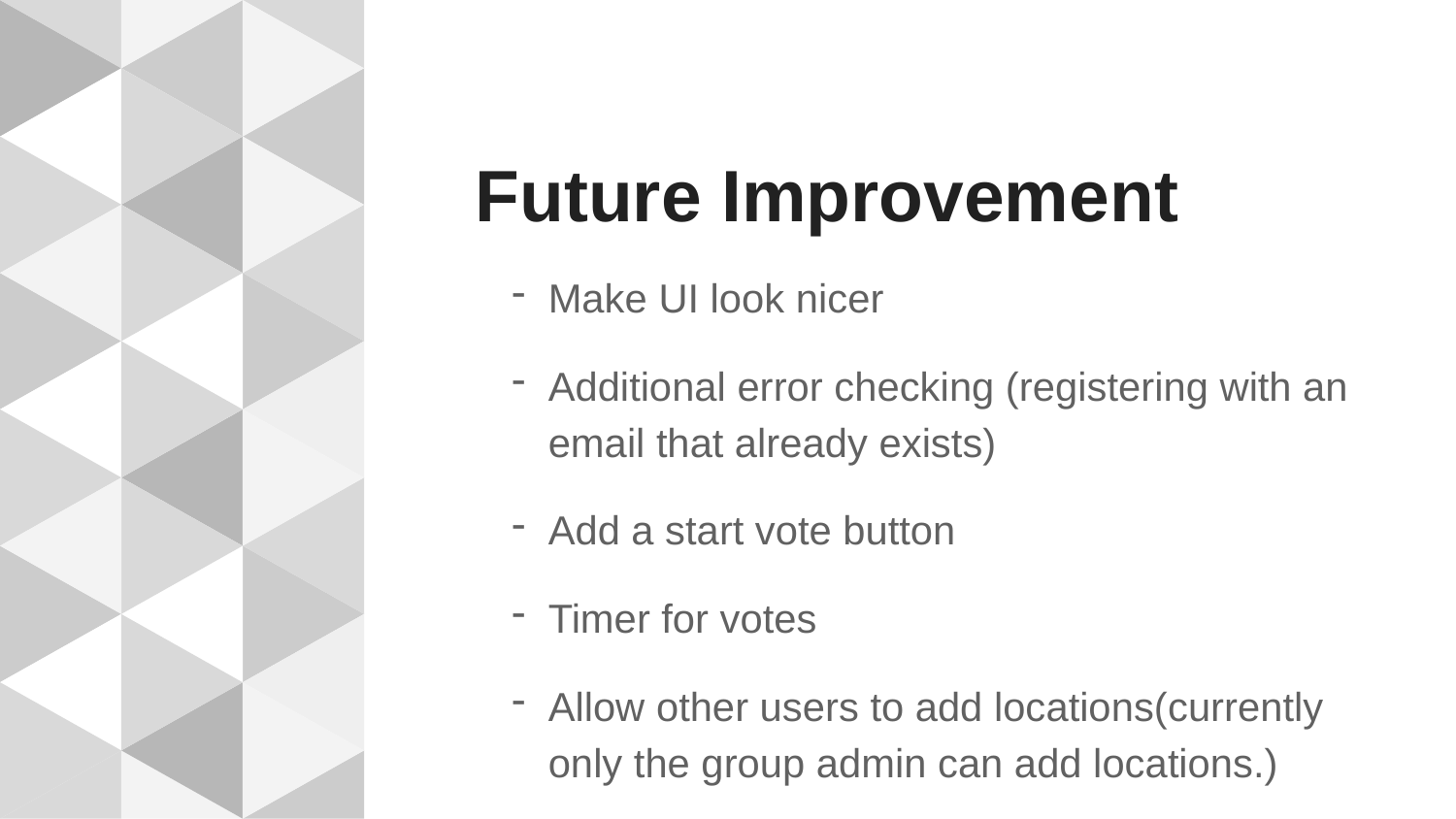

# Future Improvement
Make UI look nicer
Additional error checking (registering with an email that already exists)
Add a start vote button
Timer for votes
Allow other users to add locations(currently only the group admin can add locations.)